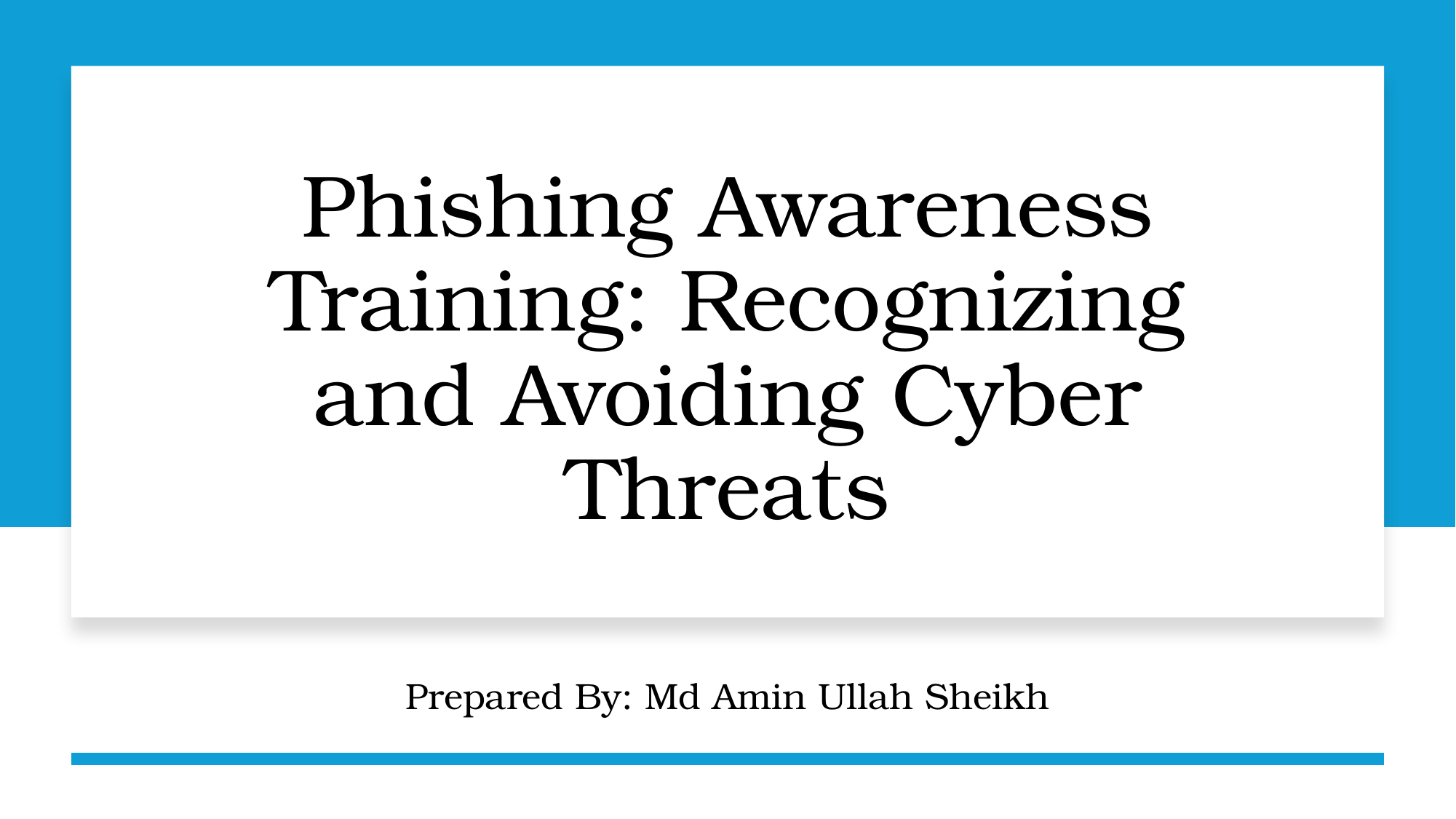

# Phishing Awareness Training: Recognizing and Avoiding Cyber Threats
Prepared By: Md Amin Ullah Sheikh